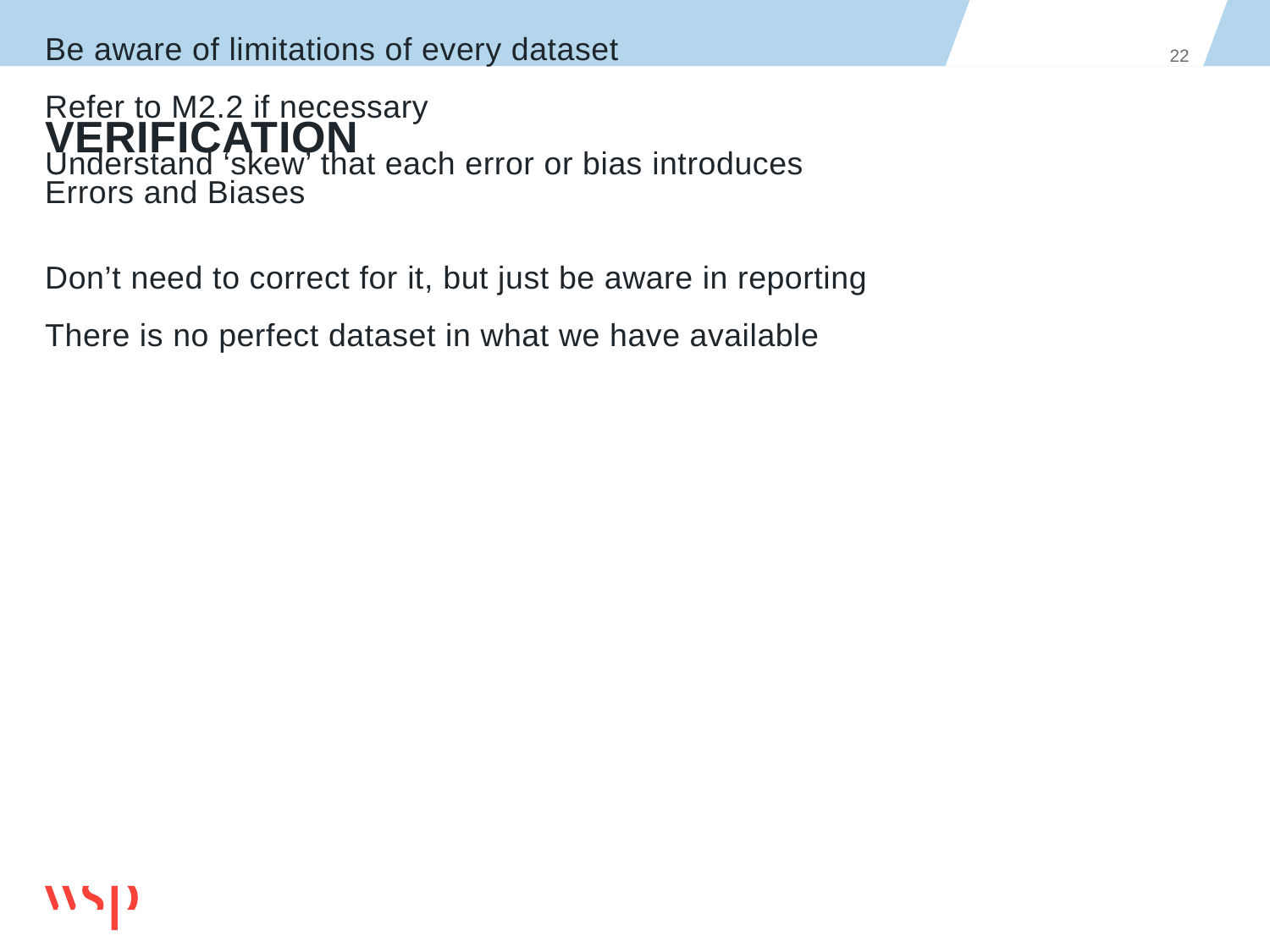

22
# Verification
Errors and Biases
Be aware of limitations of every dataset
Refer to M2.2 if necessary
Understand ‘skew’ that each error or bias introduces

Don’t need to correct for it, but just be aware in reporting
There is no perfect dataset in what we have available